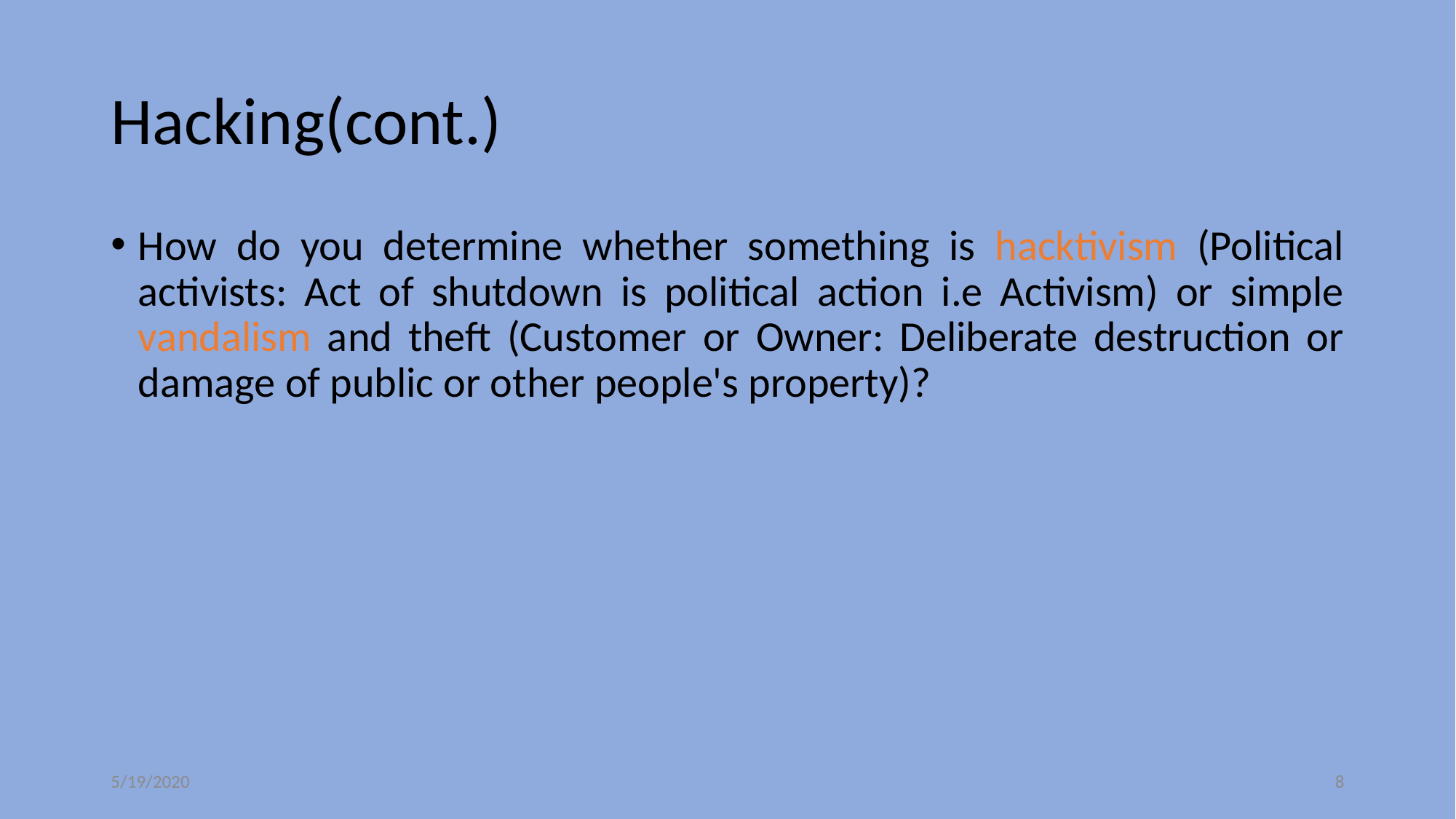

# Hacking(cont.)
How do you determine whether something is hacktivism (Political activists: Act of shutdown is political action i.e Activism) or simple vandalism and theft (Customer or Owner: Deliberate destruction or damage of public or other people's property)?

5/19/2020
8